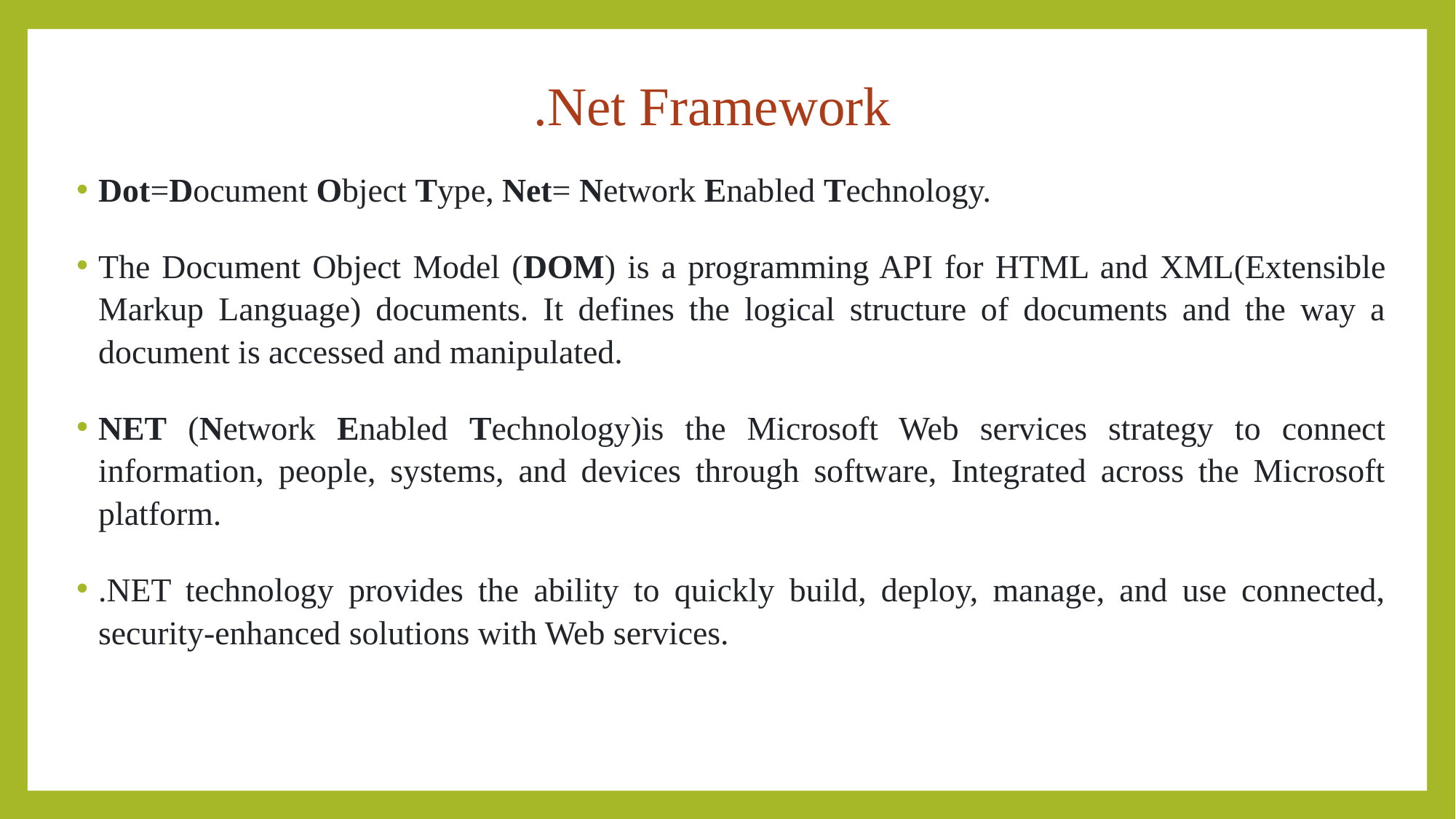

# .Net Framework
Dot=Document Object Type, Net= Network Enabled Technology.
The Document Object Model (DOM) is a programming API for HTML and XML(Extensible Markup Language) documents. It defines the logical structure of documents and the way a document is accessed and manipulated.
NET (Network Enabled Technology)is the Microsoft Web services strategy to connect information, people, systems, and devices through software, Integrated across the Microsoft platform.
.NET technology provides the ability to quickly build, deploy, manage, and use connected, security-enhanced solutions with Web services.